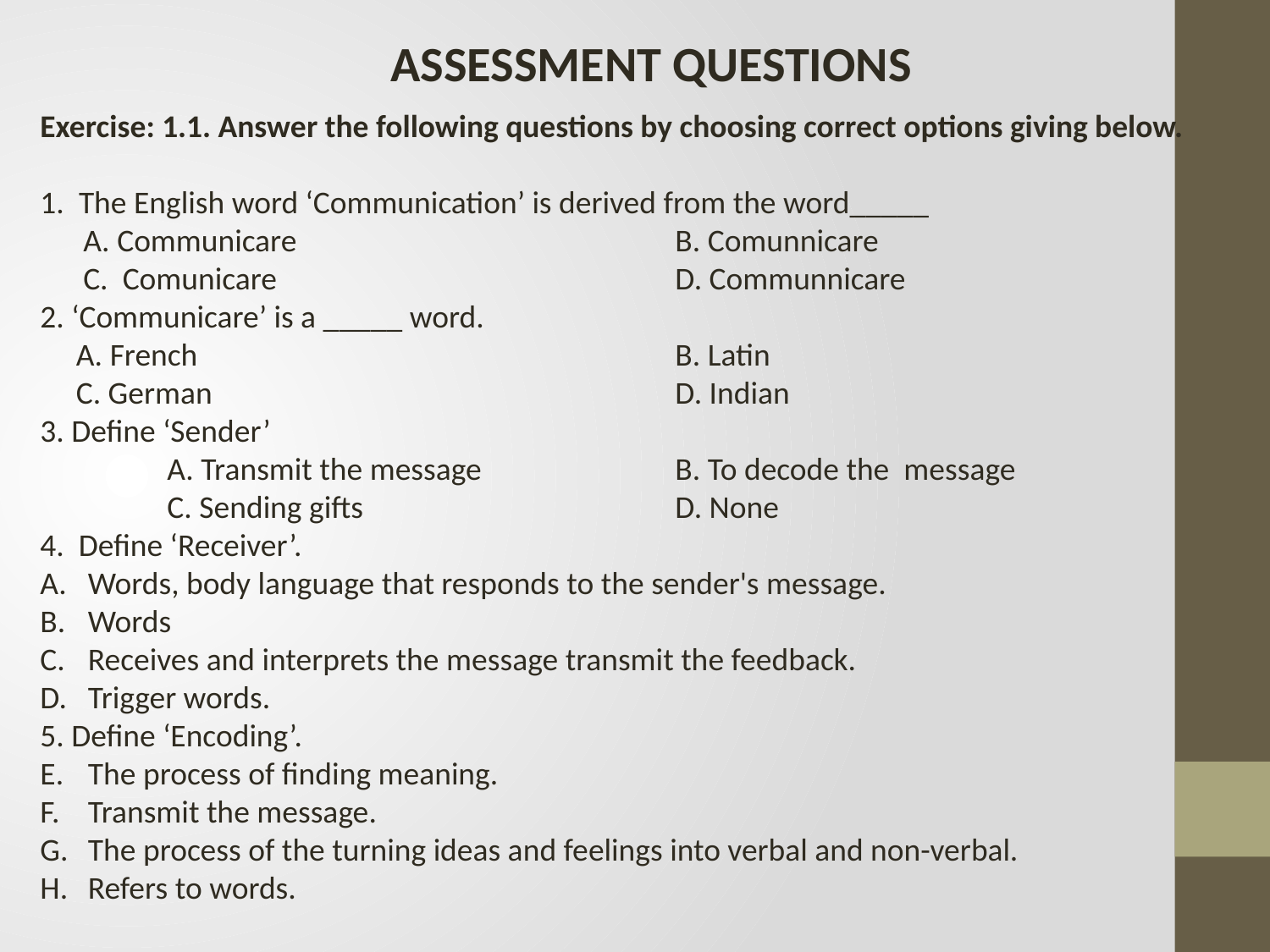

ASSESSMENT QUESTIONS
Exercise: 1.1. Answer the following questions by choosing correct options giving below.

1.  The English word ‘Communication’ is derived from the word_____
      A. Communicare			B. Comunnicare
      C.  Comunicare				D. Communnicare
2. ‘Communicare’ is a _____ word.
     A. French			     	B. Latin
     C. German			     	D. Indian
3. Define ‘Sender’
	A. Transmit the message		B. To decode the  message
	C. Sending gifts			D. None
4.  Define ‘Receiver’.
Words, body language that responds to the sender's message.
Words
Receives and interprets the message transmit the feedback.
Trigger words.
5. Define ‘Encoding’.
The process of finding meaning.
Transmit the message.
The process of the turning ideas and feelings into verbal and non-verbal.
Refers to words.